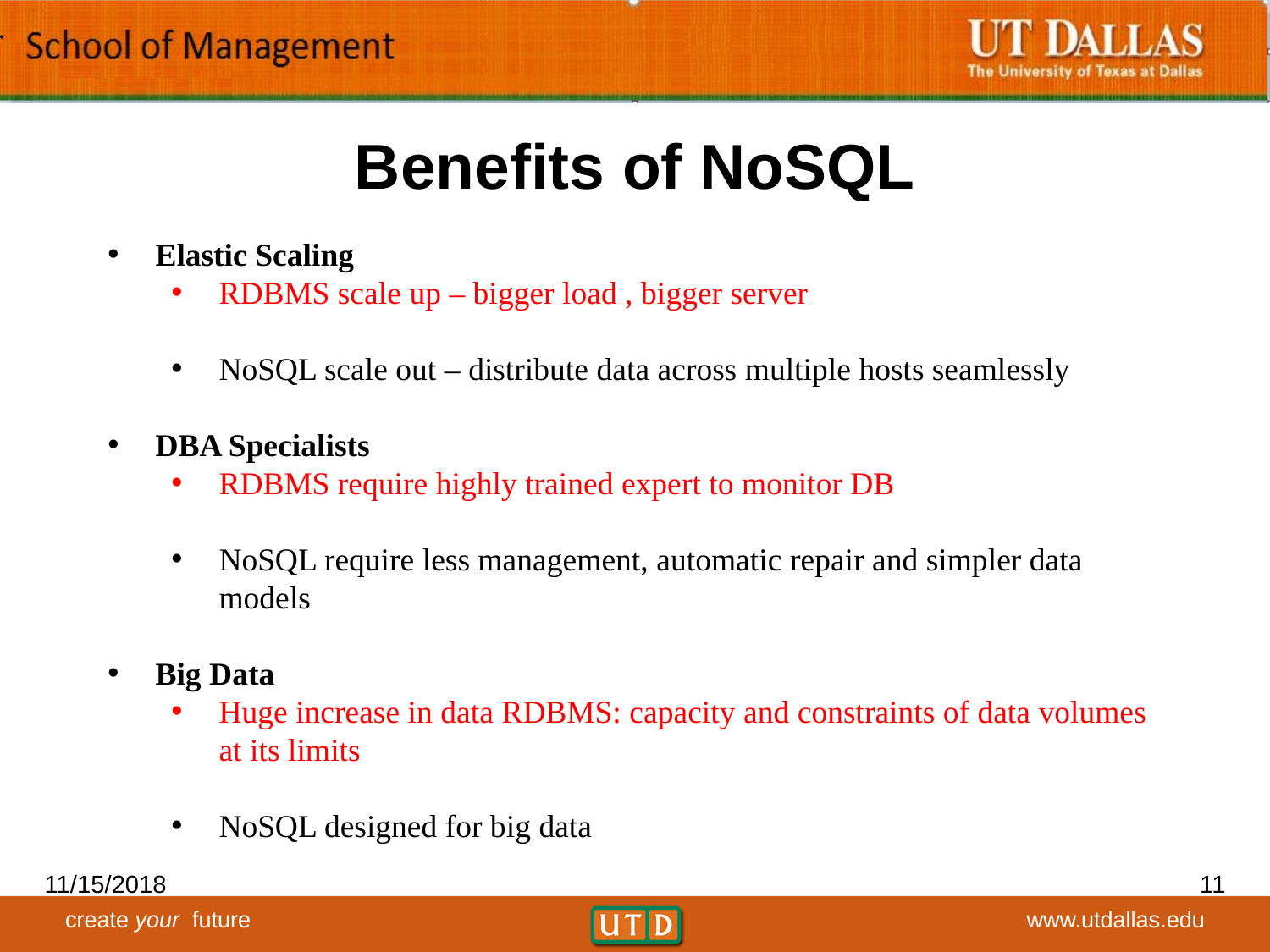

# Benefits of NoSQL
Elastic Scaling
RDBMS scale up – bigger load , bigger server

NoSQL scale out – distribute data across multiple hosts seamlessly

DBA Specialists
RDBMS require highly trained expert to monitor DB

NoSQL require less management, automatic repair and simpler data models

Big Data
Huge increase in data RDBMS: capacity and constraints of data volumes at its limits

NoSQL designed for big data
11/15/2018
11